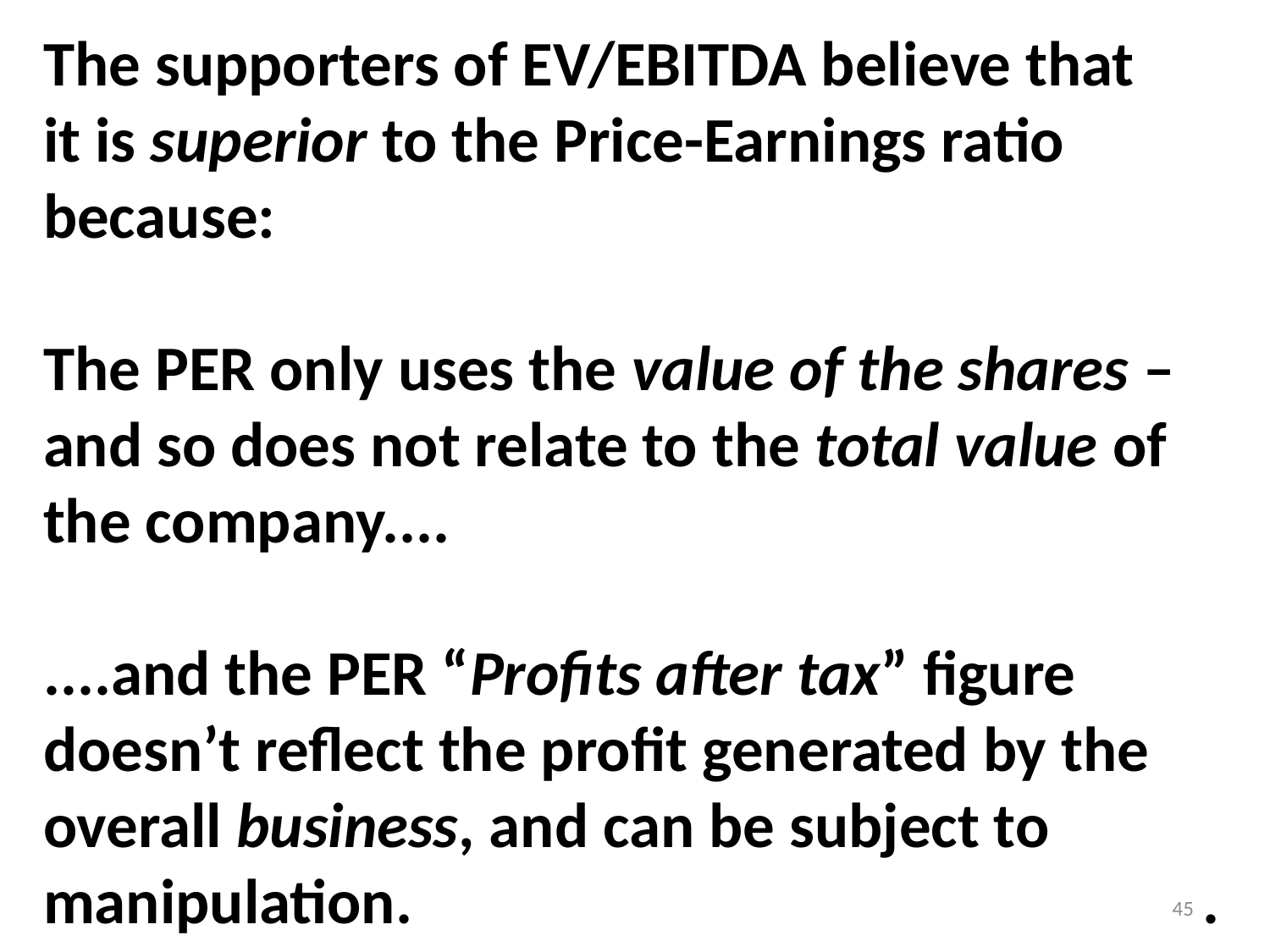

The supporters of EV/EBITDA believe that
it is superior to the Price-Earnings ratio
because:

The PER only uses the value of the shares –
and so does not relate to the total value of
the company....

....and the PER “Profits after tax” figure
doesn’t reflect the profit generated by the
overall business, and can be subject to
manipulation.						          .
45